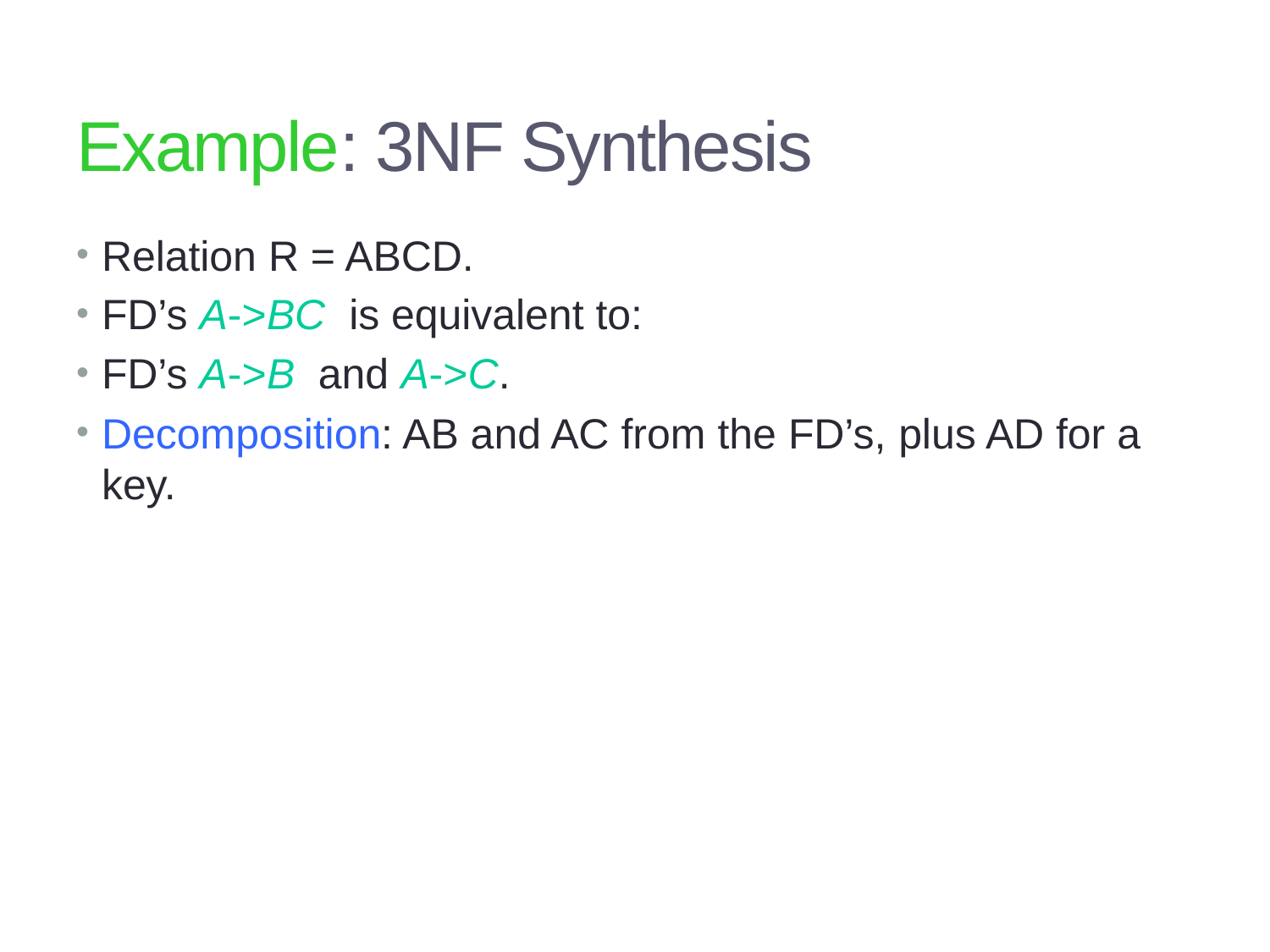

Database Systems and Concepts, CSCI 3030U, UOIT,                    Course Instructor: Jarek Szlichta
60
# Example: 3NF Synthesis
Relation R = ABCD.
FD’s A->BC  is equivalent to:
FD’s A->B  and A->C.
Decomposition: AB and AC from the FD’s, plus AD for a key.